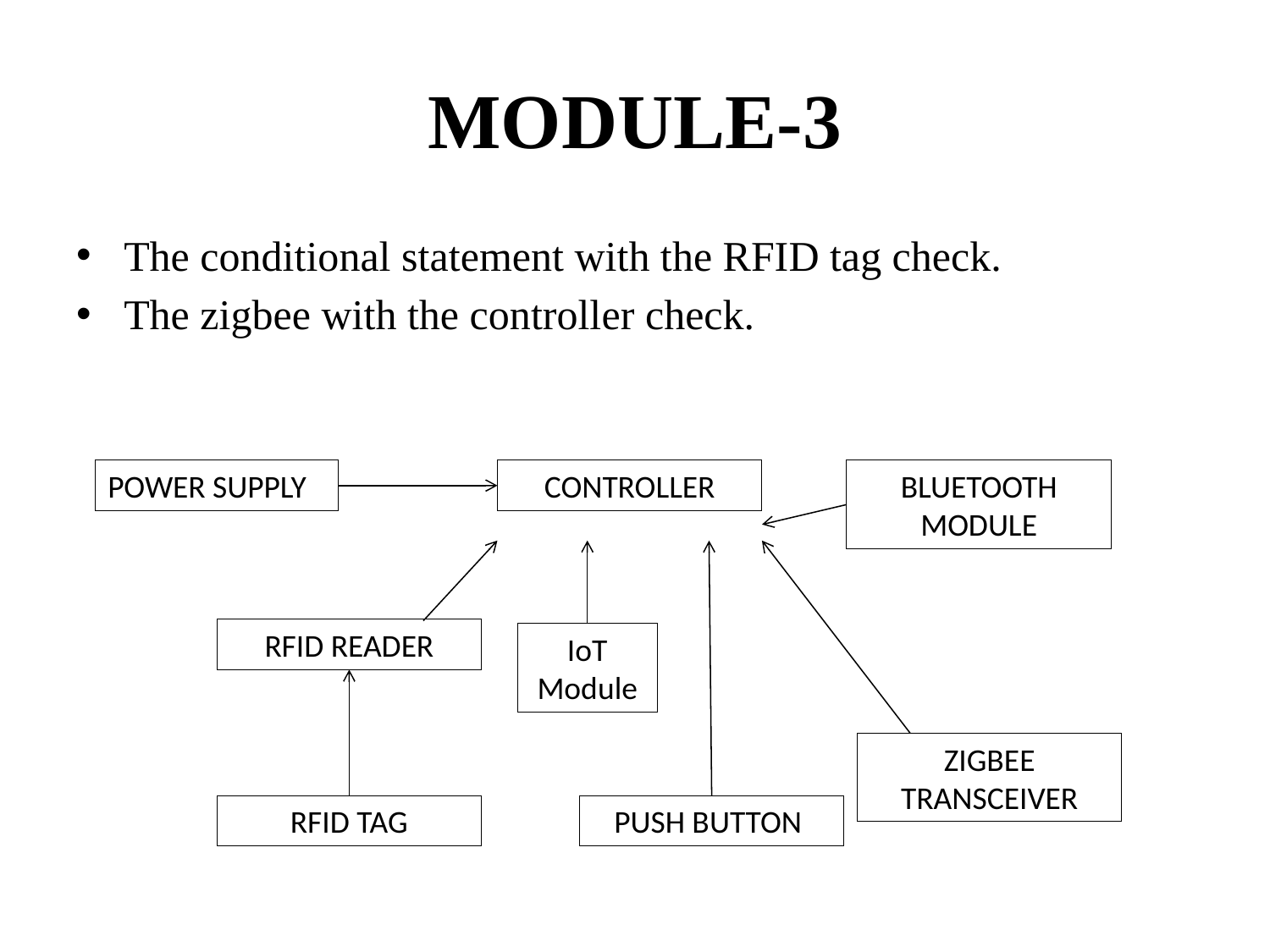

# MODULE-3
The conditional statement with the RFID tag check.
The zigbee with the controller check.
POWER SUPPLY
CONTROLLER
BLUETOOTH MODULE
RFID READER
ZIGBEE TRANSCEIVER
RFID TAG
PUSH BUTTON
IoT Module